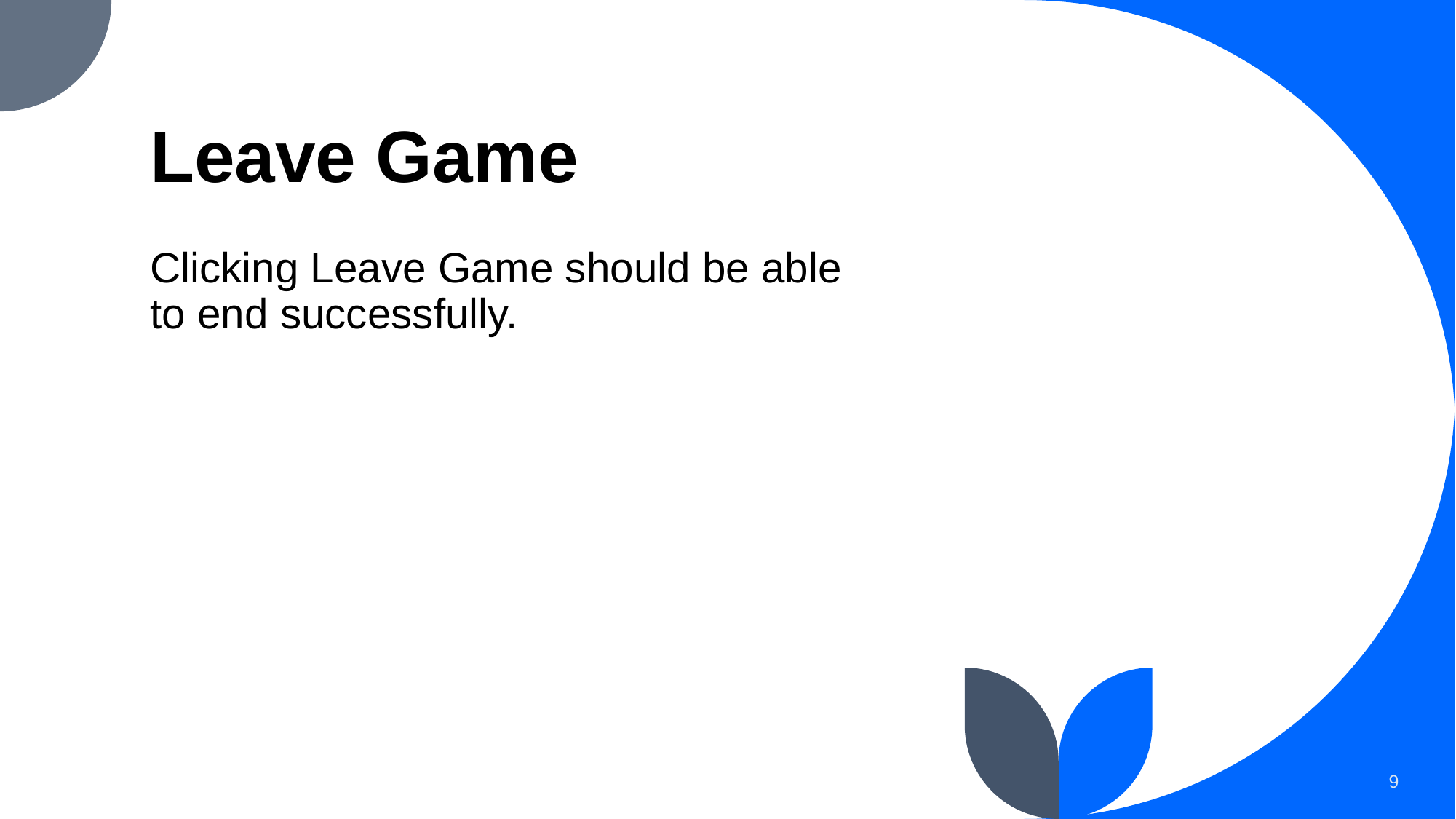

# Leave Game
Clicking Leave Game should be able to end successfully.
9